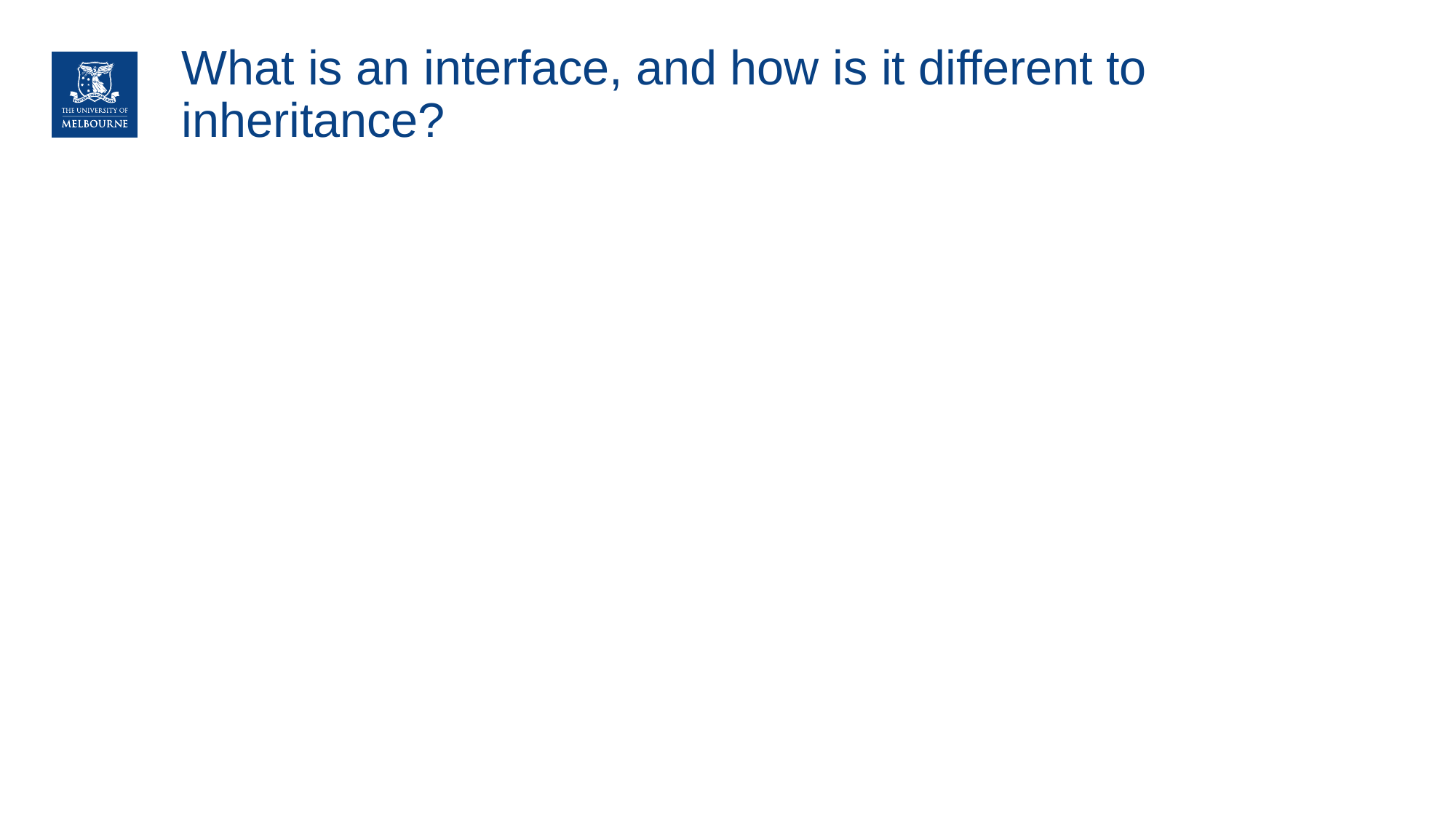

# What is an interface, and how is it different to inheritance?